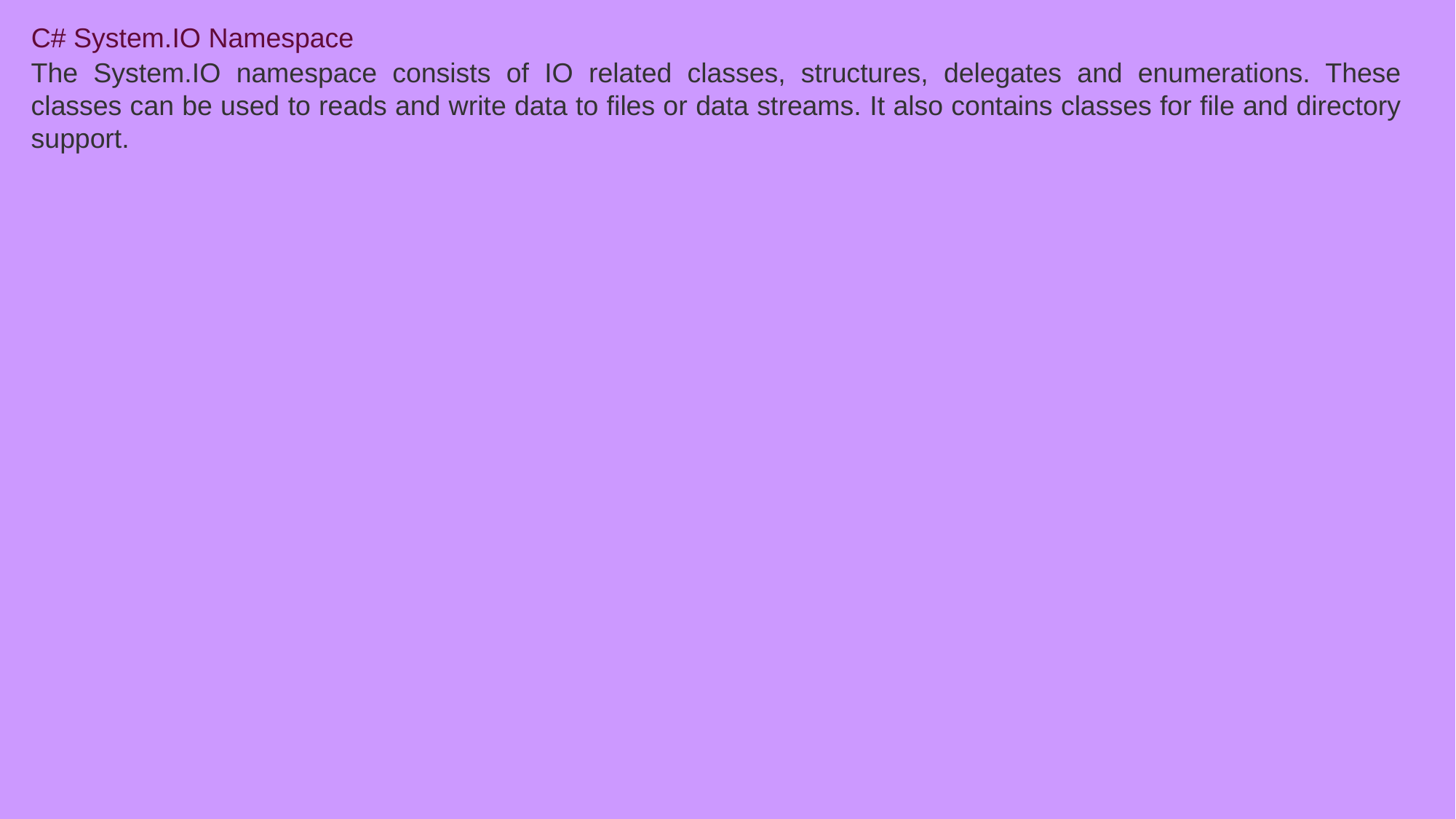

C# System.IO Namespace

The System.IO namespace consists of IO related classes, structures, delegates and enumerations. These classes can be used to reads and write data to files or data streams. It also contains classes for file and directory support.